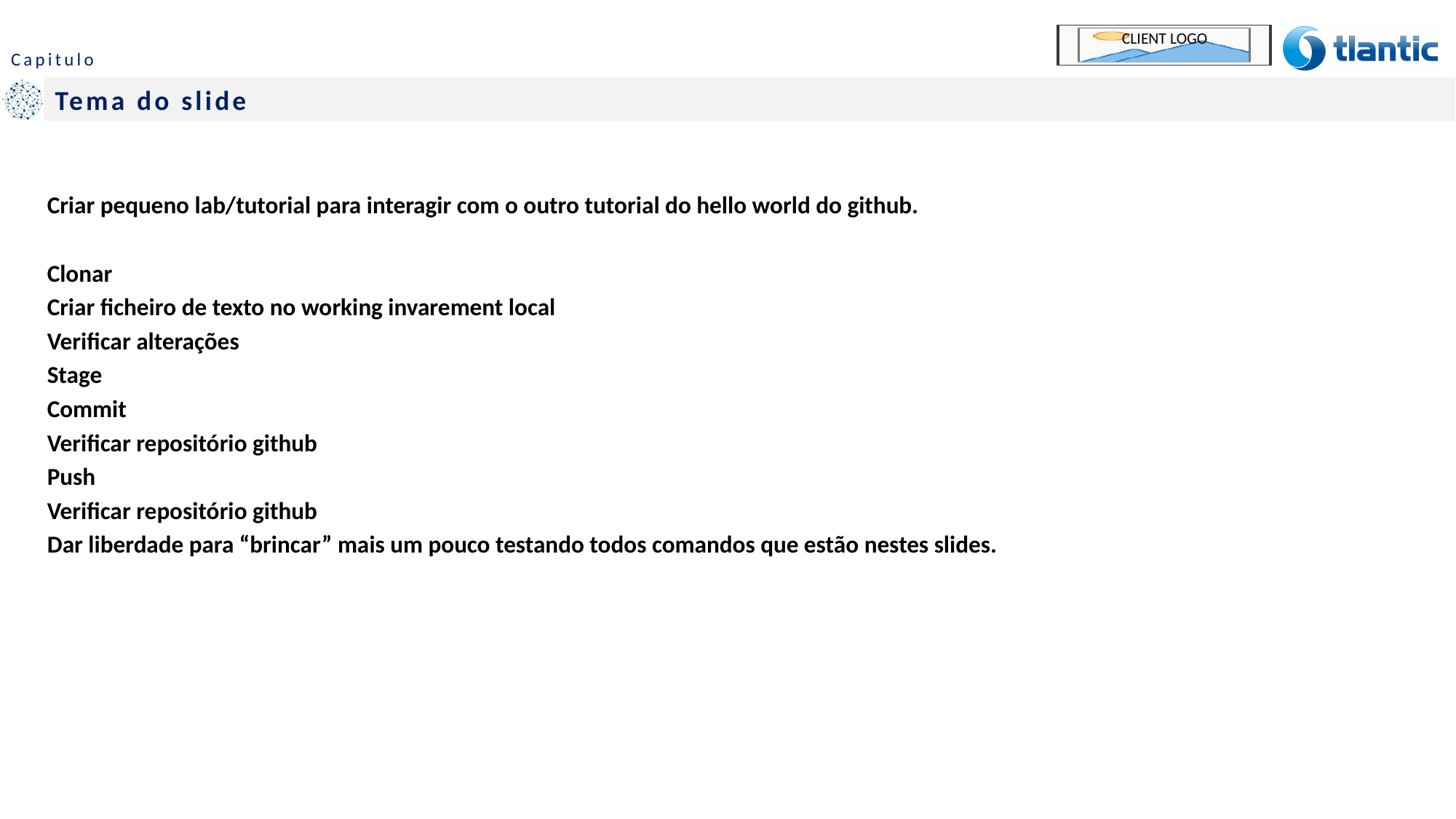

#

Criar pequeno lab/tutorial para interagir com o outro tutorial do hello world do github.

Clonar
Criar ficheiro de texto no working invarement local
Verificar alterações
Stage
Commit
Verificar repositório github
Push
Verificar repositório github
Dar liberdade para “brincar” mais um pouco testando todos comandos que estão nestes slides.